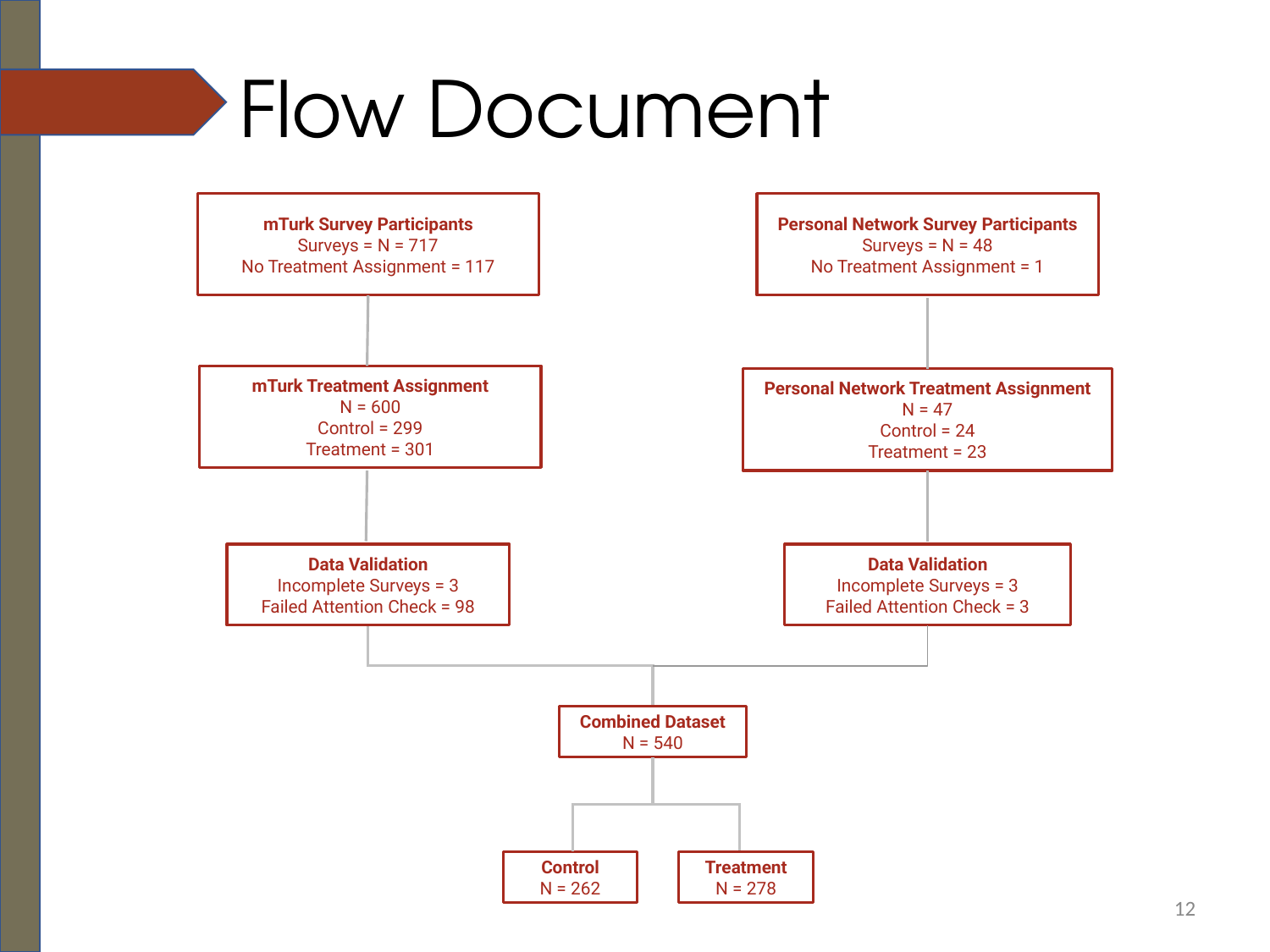

# Flow Document
mTurk Survey Participants
Surveys = N = 717
No Treatment Assignment = 117
Personal Network Survey Participants
Surveys = N = 48
No Treatment Assignment = 1
mTurk Treatment Assignment
N = 600
Control = 299
Treatment = 301
Personal Network Treatment Assignment
N = 47
Control = 24
Treatment = 23
Data Validation
Incomplete Surveys = 3
Failed Attention Check = 98
Data Validation
Incomplete Surveys = 3
Failed Attention Check = 3
Combined Dataset
N = 540
Control
N = 262
Treatment
N = 278
12